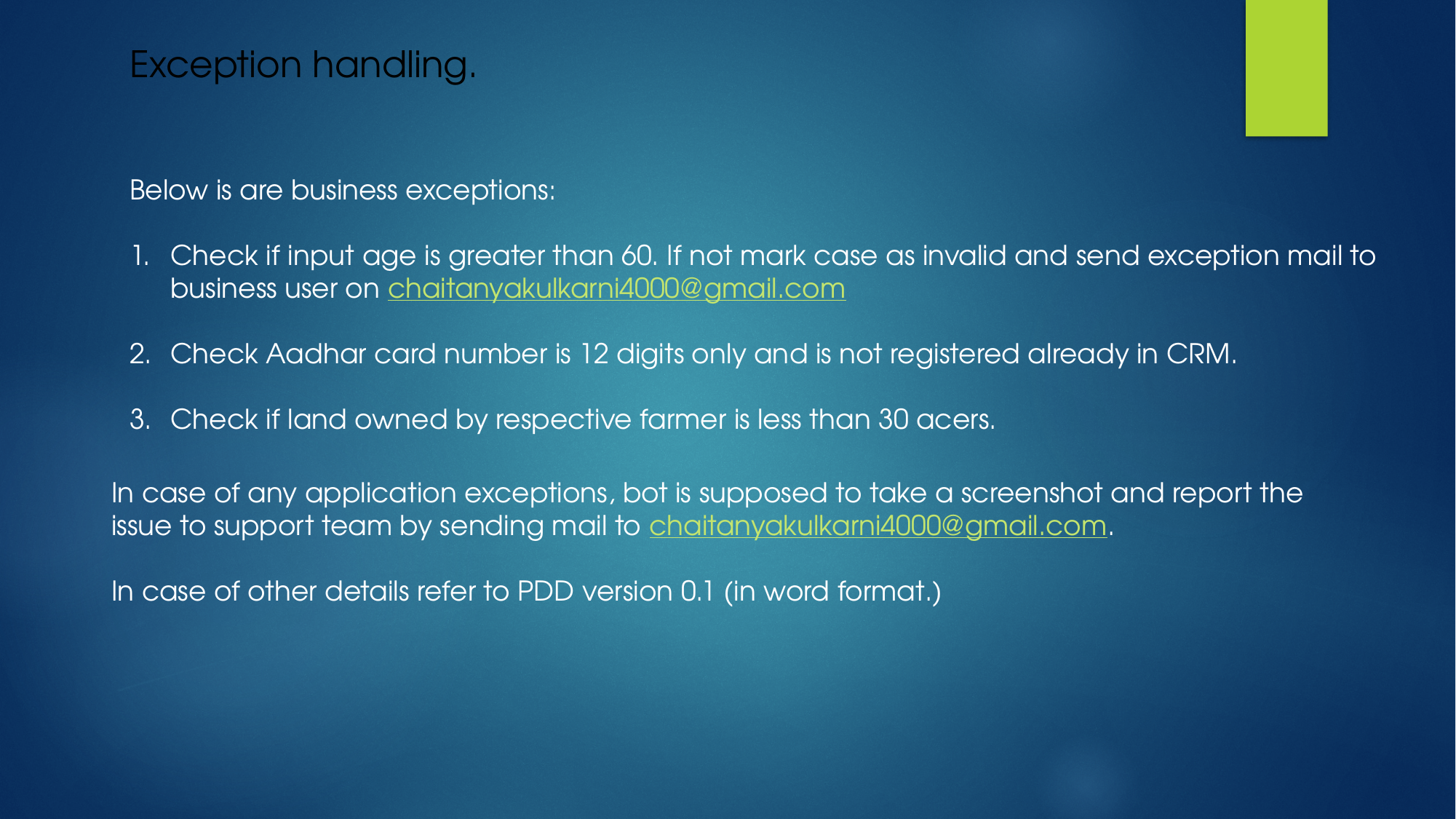

# Exception handling.
Below is are business exceptions:

Check if input age is greater than 60. If not mark case as invalid and send exception mail to business user on chaitanyakulkarni4000@gmail.com

Check Aadhar card number is 12 digits only and is not registered already in CRM.

Check if land owned by respective farmer is less than 30 acers.
In case of any application exceptions, bot is supposed to take a screenshot and report the issue to support team by sending mail to chaitanyakulkarni4000@gmail.com.

In case of other details refer to PDD version 0.1 (in word format.)